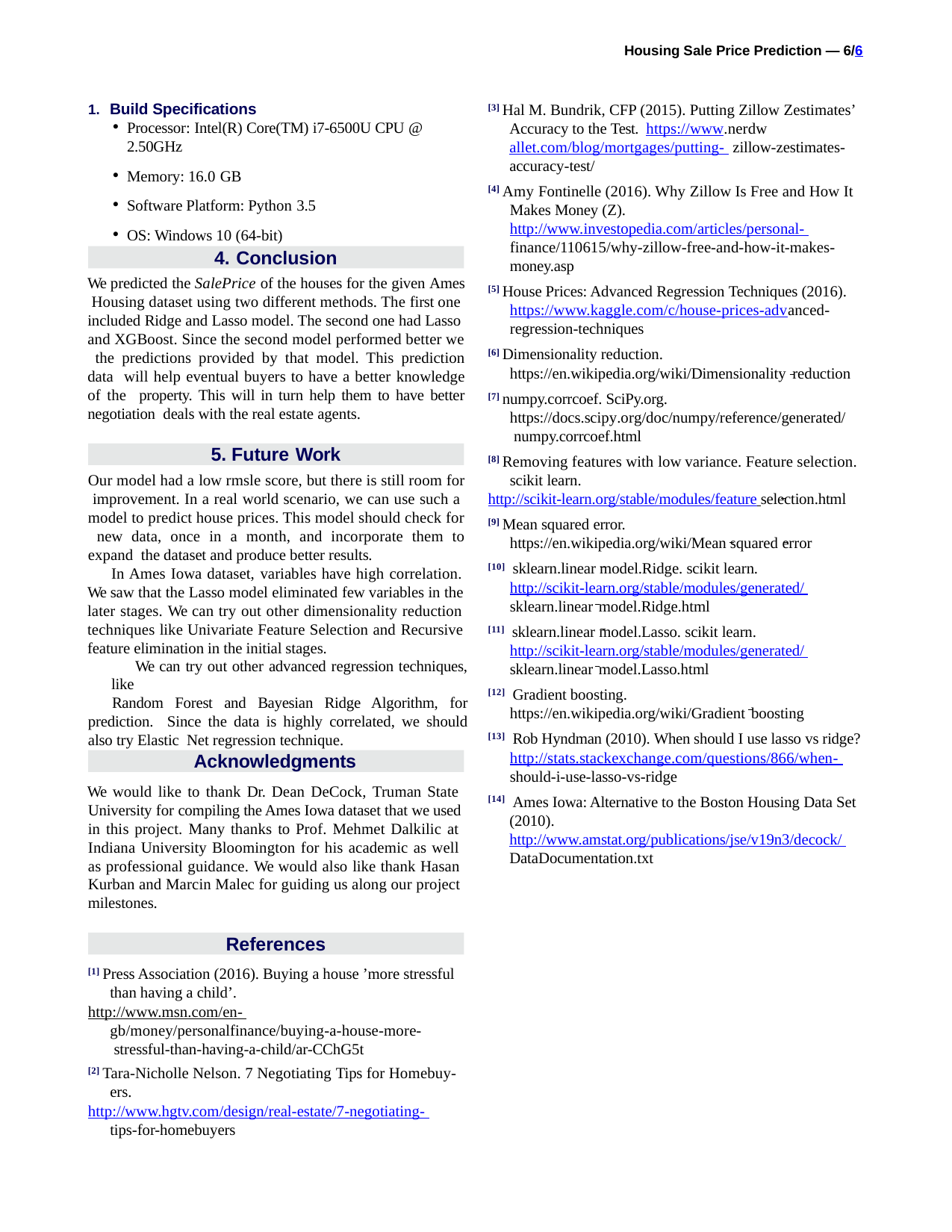

Housing Sale Price Prediction — 6/6
Build Specifications
Processor: Intel(R) Core(TM) i7-6500U CPU @ 2.50GHz
Memory: 16.0 GB
Software Platform: Python 3.5
OS: Windows 10 (64-bit)
[3] Hal M. Bundrik, CFP (2015). Putting Zillow Zestimates’  Accuracy to the Test.  https://www.nerdwallet.com/blog/mortgages/putting-  zillow-zestimates-accuracy-test/
[4] Amy Fontinelle (2016). Why Zillow Is Free and How It  Makes Money (Z).  http://www.investopedia.com/articles/personal-  finance/110615/why-zillow-free-and-how-it-makes-  money.asp
[5] House Prices: Advanced Regression Techniques (2016).  https://www.kaggle.com/c/house-prices-advanced-  regression-techniques
[6] Dimensionality reduction.  https://en.wikipedia.org/wiki/Dimensionality reduction
[7] numpy.corrcoef. SciPy.org.  https://docs.scipy.org/doc/numpy/reference/generated/  numpy.corrcoef.html
[8] Removing features with low variance. Feature selection.  scikit learn.
http://scikit-learn.org/stable/modules/feature selection.html
[9] Mean squared error.  https://en.wikipedia.org/wiki/Mean squared error
[10] sklearn.linear model.Ridge. scikit learn.  http://scikit-learn.org/stable/modules/generated/  sklearn.linear model.Ridge.html
[11] sklearn.linear model.Lasso. scikit learn.  http://scikit-learn.org/stable/modules/generated/  sklearn.linear model.Lasso.html
[12] Gradient boosting.  https://en.wikipedia.org/wiki/Gradient boosting
[13] Rob Hyndman (2010). When should I use lasso vs ridge?  http://stats.stackexchange.com/questions/866/when-  should-i-use-lasso-vs-ridge
[14] Ames Iowa: Alternative to the Boston Housing Data Set  (2010).  http://www.amstat.org/publications/jse/v19n3/decock/  DataDocumentation.txt
4. Conclusion
We predicted the SalePrice of the houses for the given Ames  Housing dataset using two different methods. The first one  included Ridge and Lasso model. The second one had Lasso  and XGBoost. Since the second model performed better we  the predictions provided by that model. This prediction data  will help eventual buyers to have a better knowledge of the  property. This will in turn help them to have better negotiation  deals with the real estate agents.

5. Future Work
Our model had a low rmsle score, but there is still room for  improvement. In a real world scenario, we can use such a  model to predict house prices. This model should check for  new data, once in a month, and incorporate them to expand  the dataset and produce better results.
In Ames Iowa dataset, variables have high correlation.  We saw that the Lasso model eliminated few variables in the  later stages. We can try out other dimensionality reduction  techniques like Univariate Feature Selection and Recursive  feature elimination in the initial stages.
We can try out other advanced regression techniques, like
Random Forest and Bayesian Ridge Algorithm, for prediction.  Since the data is highly correlated, we should also try Elastic  Net regression technique.

Acknowledgments
We would like to thank Dr. Dean DeCock, Truman State  University for compiling the Ames Iowa dataset that we used  in this project. Many thanks to Prof. Mehmet Dalkilic at  Indiana University Bloomington for his academic as well  as professional guidance. We would also like thank Hasan  Kurban and Marcin Malec for guiding us along our project  milestones.
References
[1] Press Association (2016). Buying a house ’more stressful  than having a child’.
http://www.msn.com/en-  gb/money/personalfinance/buying-a-house-more-  stressful-than-having-a-child/ar-CChG5t
[2] Tara-Nicholle Nelson. 7 Negotiating Tips for Homebuy-  ers.
http://www.hgtv.com/design/real-estate/7-negotiating-  tips-for-homebuyers